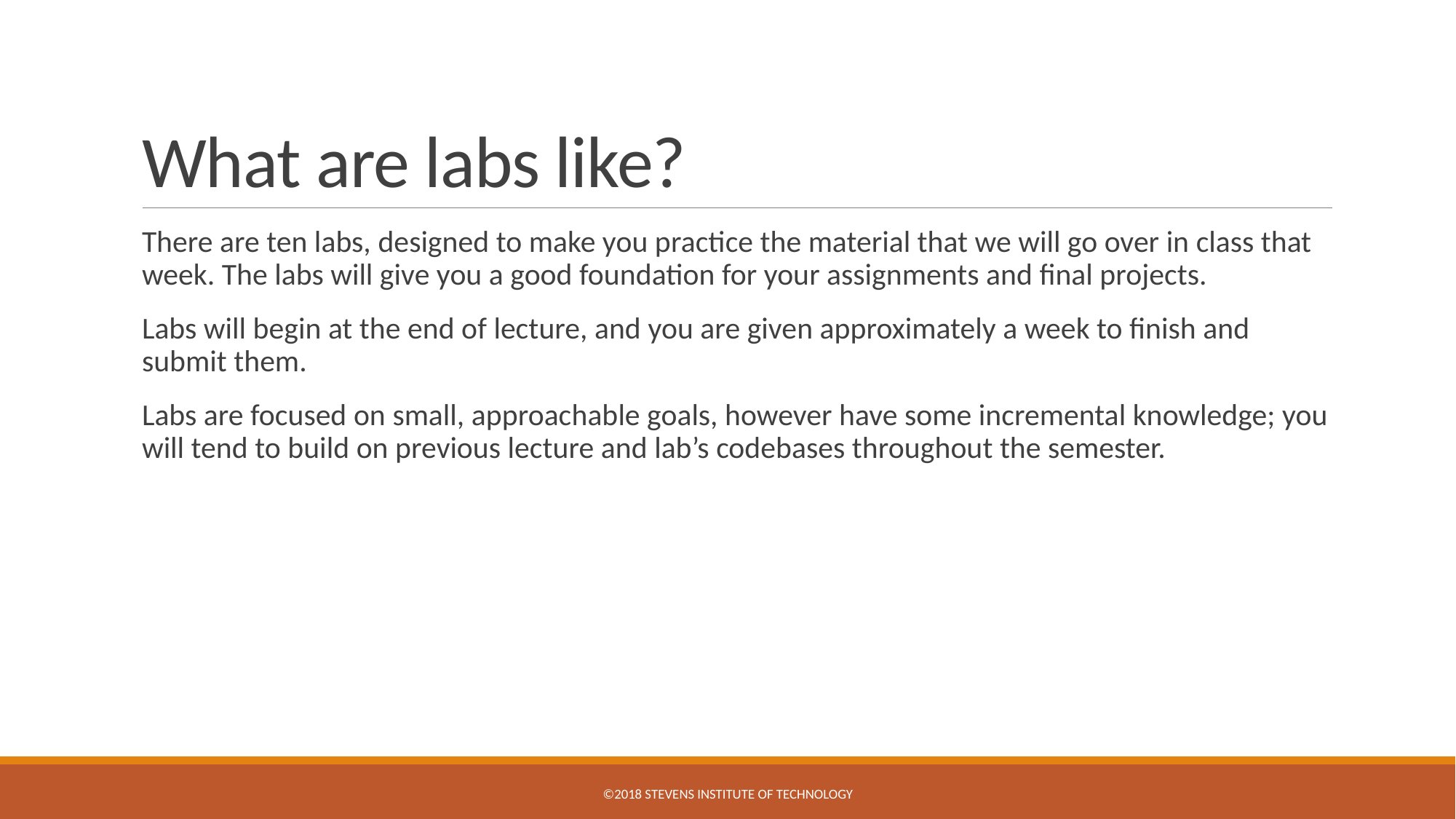

# What are labs like?
There are ten labs, designed to make you practice the material that we will go over in class that week. The labs will give you a good foundation for your assignments and final projects.
Labs will begin at the end of lecture, and you are given approximately a week to finish and submit them.
Labs are focused on small, approachable goals, however have some incremental knowledge; you will tend to build on previous lecture and lab’s codebases throughout the semester.
©2018 Stevens Institute of Technology